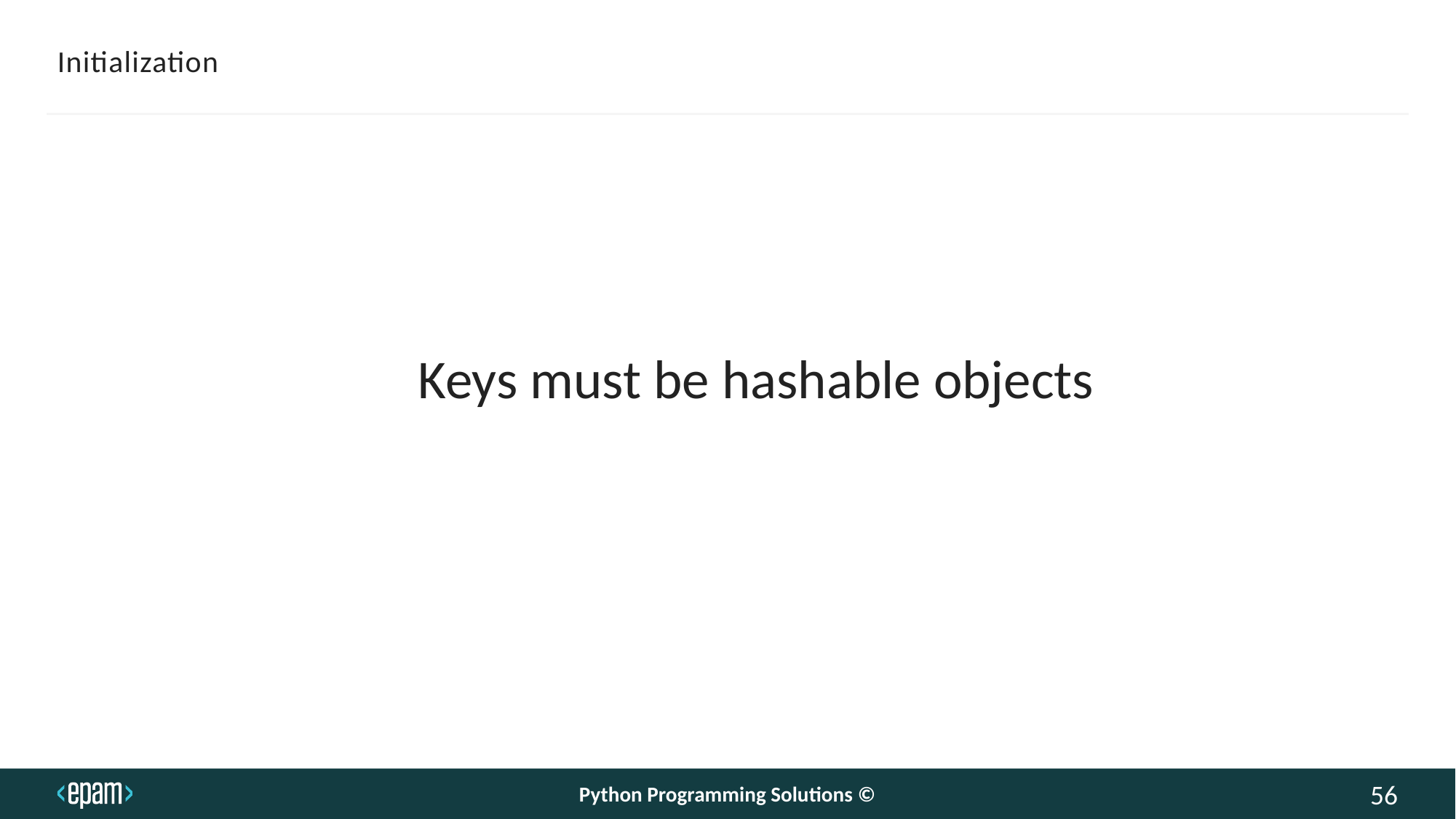

# Initialization
Keys must be hashable objects
Python Programming Solutions ©
56